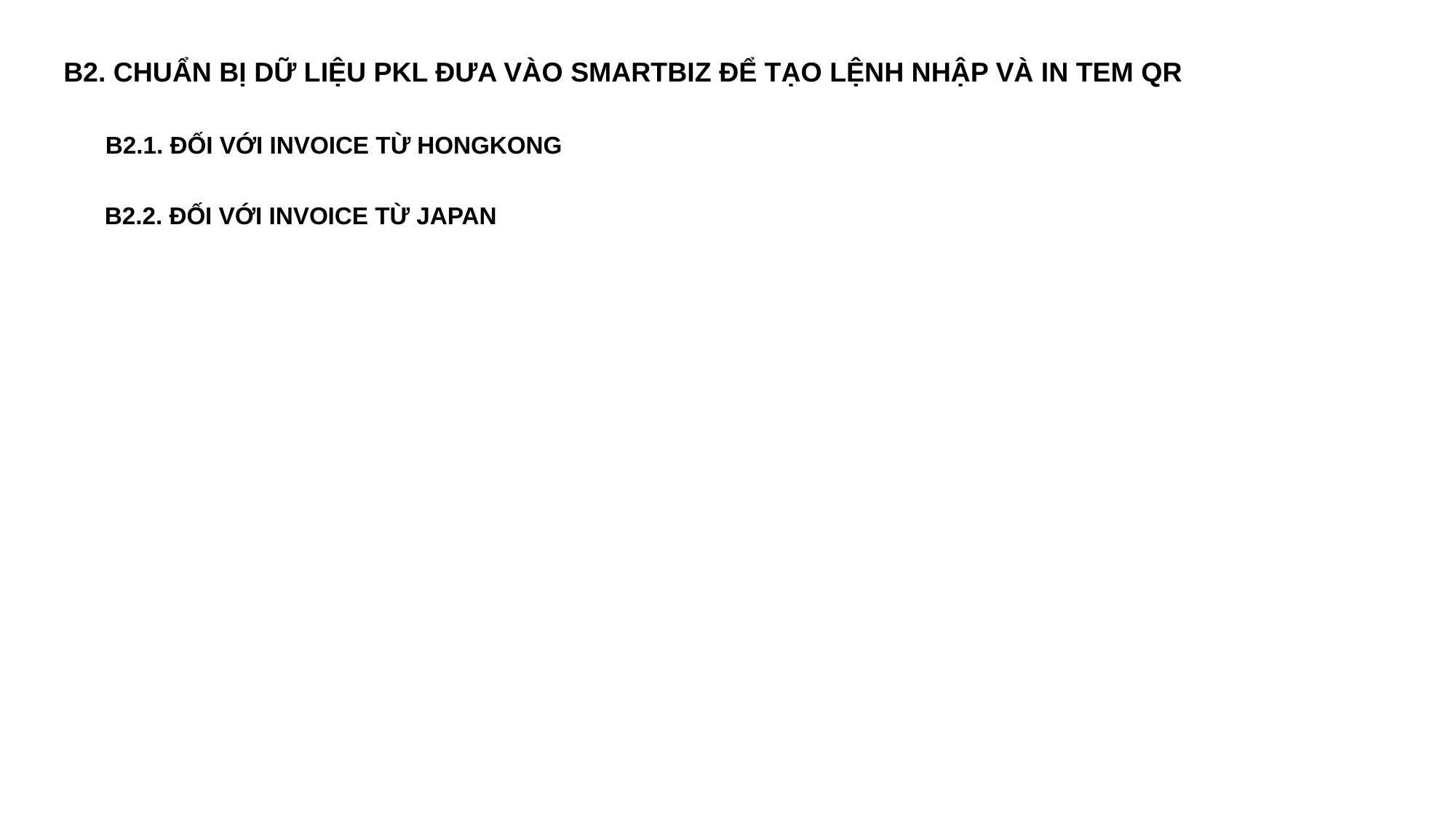

B2. CHUẨN BỊ DỮ LIỆU PKL ĐƯA VÀO SMARTBIZ ĐỂ TẠO LỆNH NHẬP VÀ IN TEM QR
B2.1. ĐỐI VỚI INVOICE TỪ HONGKONG
B2.2. ĐỐI VỚI INVOICE TỪ JAPAN